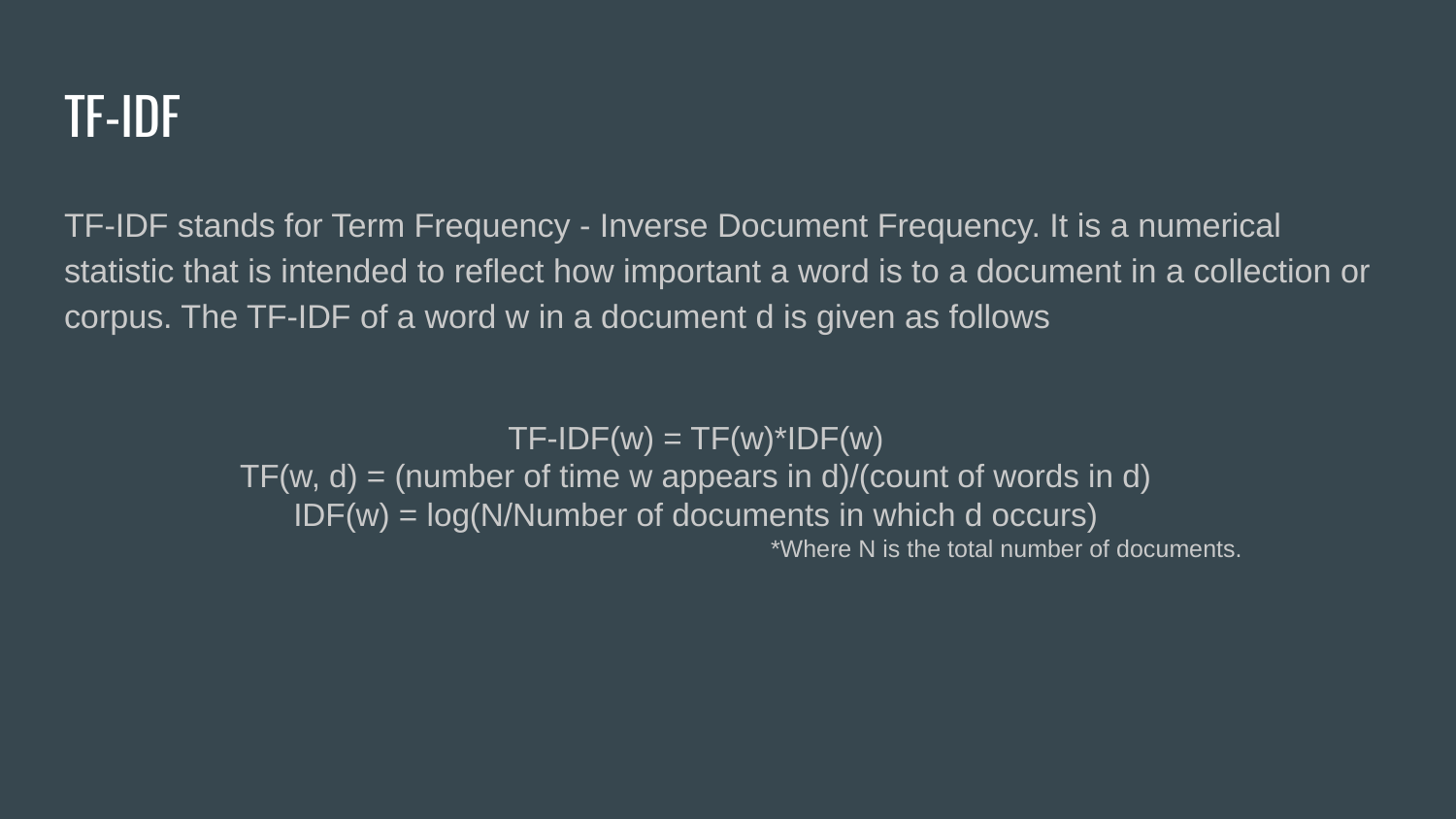

# TF-IDF
TF-IDF stands for Term Frequency - Inverse Document Frequency. It is a numerical statistic that is intended to reflect how important a word is to a document in a collection or corpus. The TF-IDF of a word w in a document d is given as follows
TF-IDF(w) = TF(w)*IDF(w)
TF(w, d) = (number of time w appears in d)/(count of words in d)
IDF(w) = log(N/Number of documents in which d occurs)
*Where N is the total number of documents.